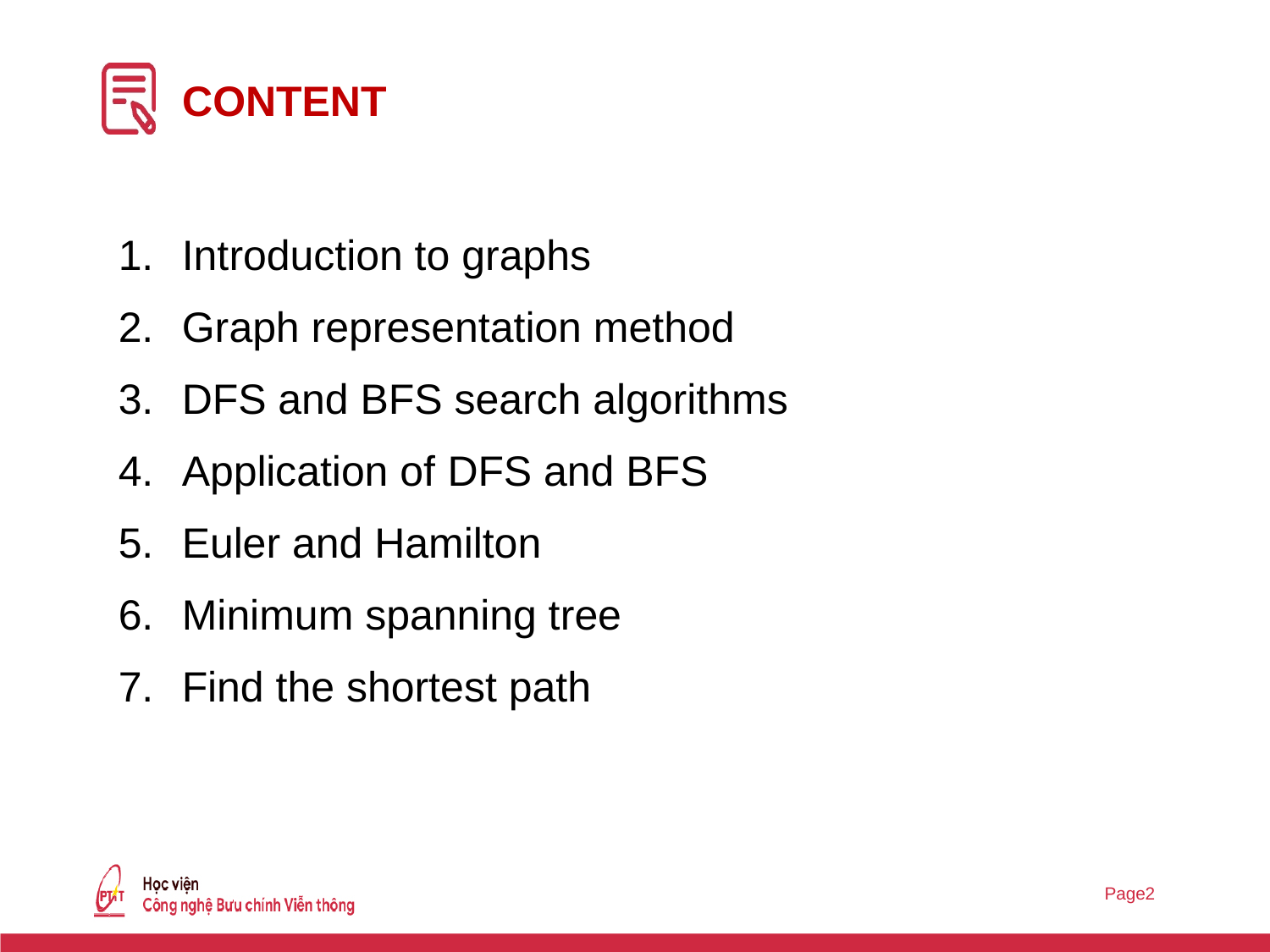

# CONTENT

Introduction to graphs
Graph representation method
DFS and BFS search algorithms
Application of DFS and BFS
Euler and Hamilton
Minimum spanning tree
Find the shortest path